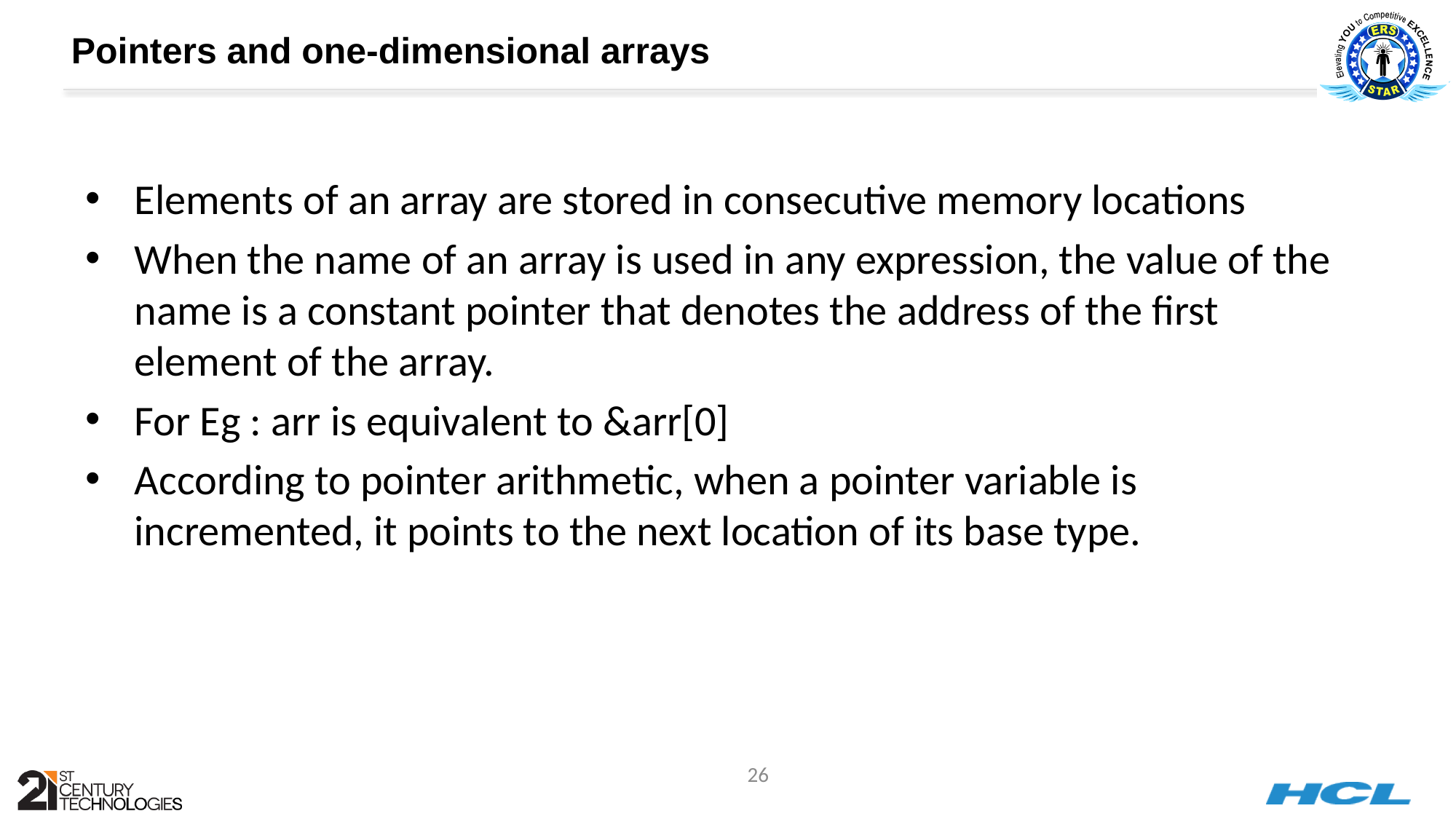

# Pointers and one-dimensional arrays
Elements of an array are stored in consecutive memory locations
When the name of an array is used in any expression, the value of the name is a constant pointer that denotes the address of the first element of the array.
For Eg : arr is equivalent to &arr[0]
According to pointer arithmetic, when a pointer variable is incremented, it points to the next location of its base type.
26